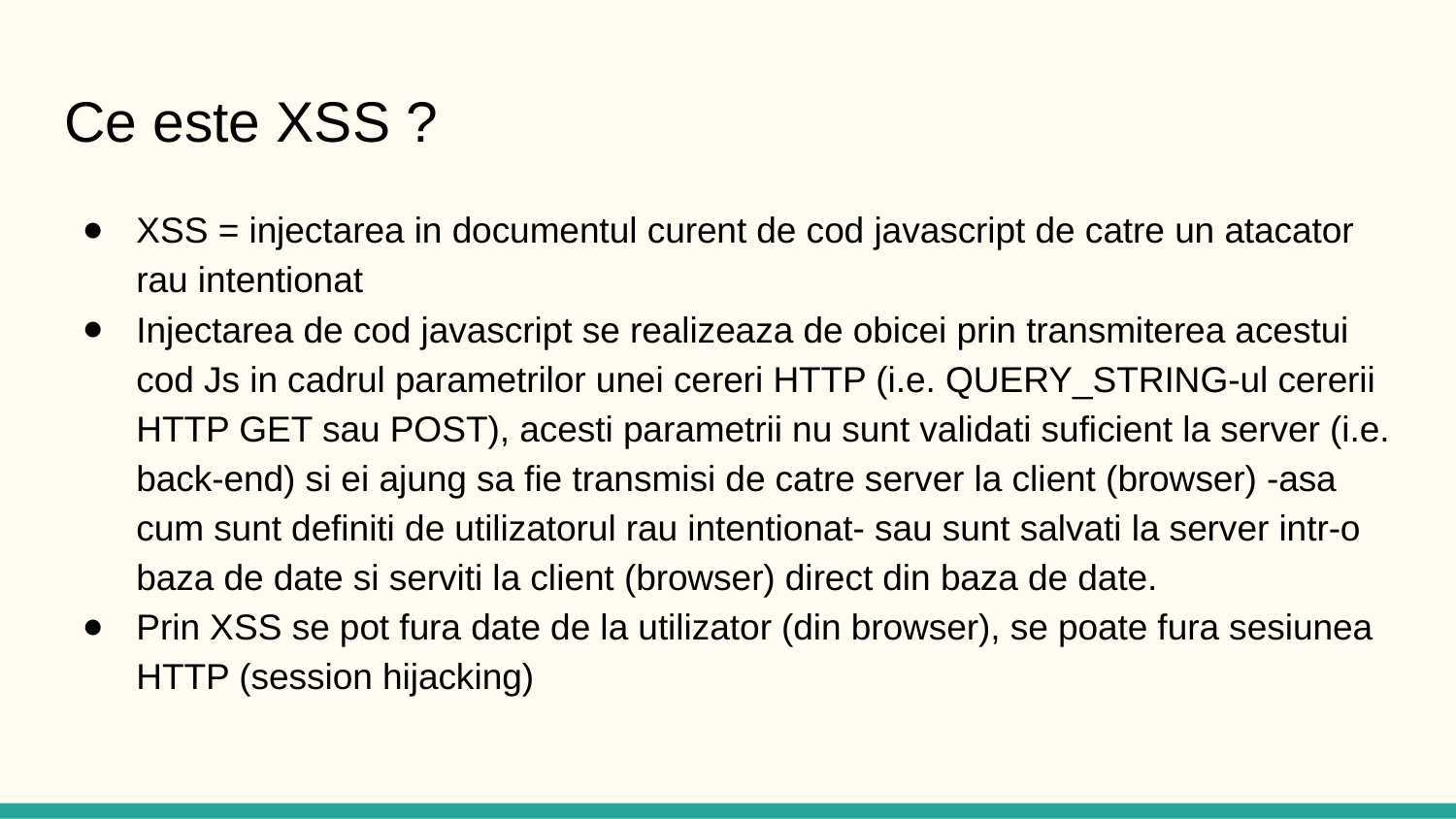

# Ce este XSS ?
XSS = injectarea in documentul curent de cod javascript de catre un atacator rau intentionat
Injectarea de cod javascript se realizeaza de obicei prin transmiterea acestui cod Js in cadrul parametrilor unei cereri HTTP (i.e. QUERY_STRING-ul cererii HTTP GET sau POST), acesti parametrii nu sunt validati suficient la server (i.e. back-end) si ei ajung sa fie transmisi de catre server la client (browser) -asa cum sunt definiti de utilizatorul rau intentionat- sau sunt salvati la server intr-o baza de date si serviti la client (browser) direct din baza de date.
Prin XSS se pot fura date de la utilizator (din browser), se poate fura sesiunea HTTP (session hijacking)